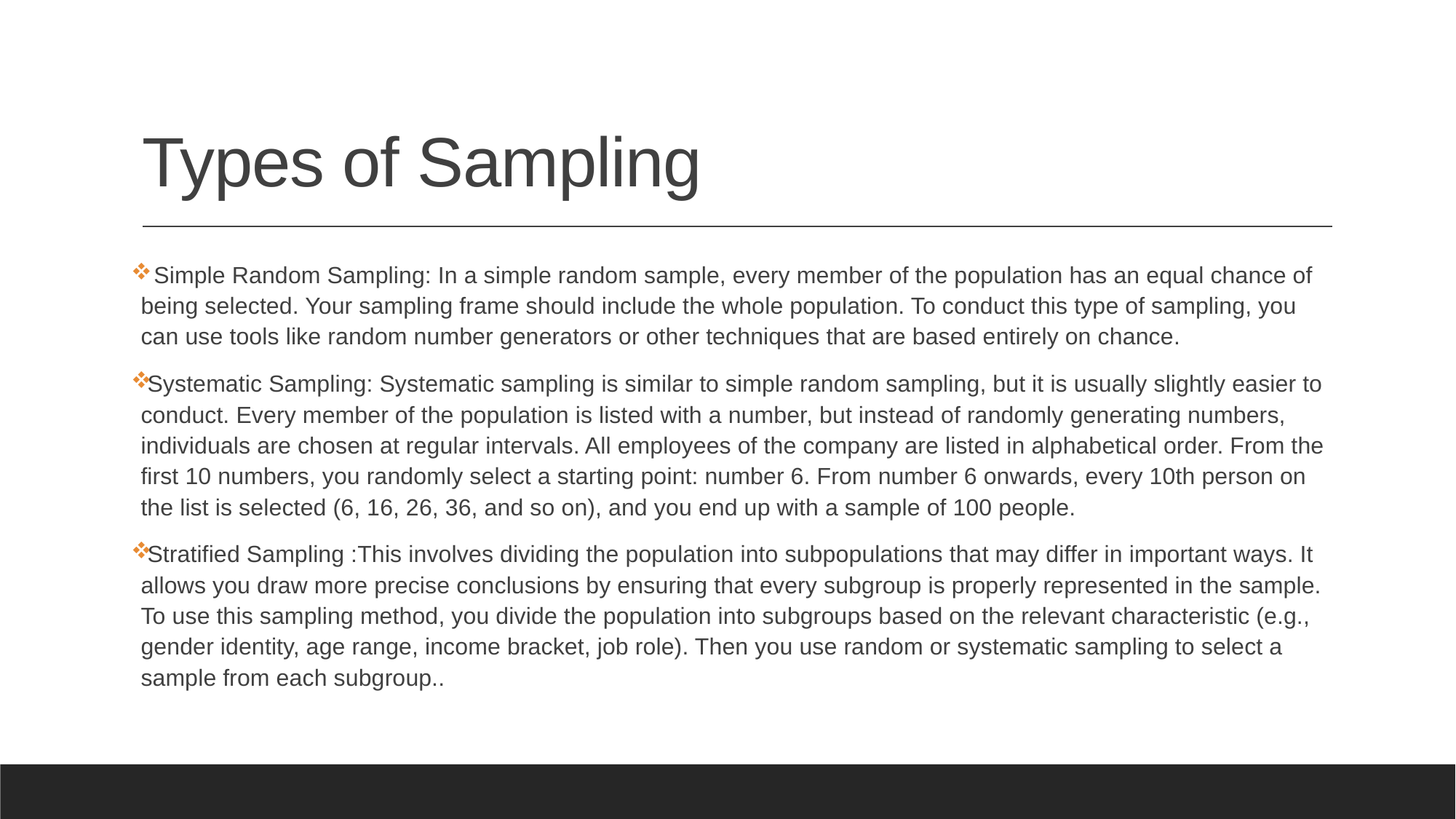

# Types of Sampling
 Simple Random Sampling: In a simple random sample, every member of the population has an equal chance of being selected. Your sampling frame should include the whole population. To conduct this type of sampling, you can use tools like random number generators or other techniques that are based entirely on chance.
Systematic Sampling: Systematic sampling is similar to simple random sampling, but it is usually slightly easier to conduct. Every member of the population is listed with a number, but instead of randomly generating numbers, individuals are chosen at regular intervals. All employees of the company are listed in alphabetical order. From the first 10 numbers, you randomly select a starting point: number 6. From number 6 onwards, every 10th person on the list is selected (6, 16, 26, 36, and so on), and you end up with a sample of 100 people.
Stratified Sampling :This involves dividing the population into subpopulations that may differ in important ways. It allows you draw more precise conclusions by ensuring that every subgroup is properly represented in the sample. To use this sampling method, you divide the population into subgroups based on the relevant characteristic (e.g., gender identity, age range, income bracket, job role). Then you use random or systematic sampling to select a sample from each subgroup..